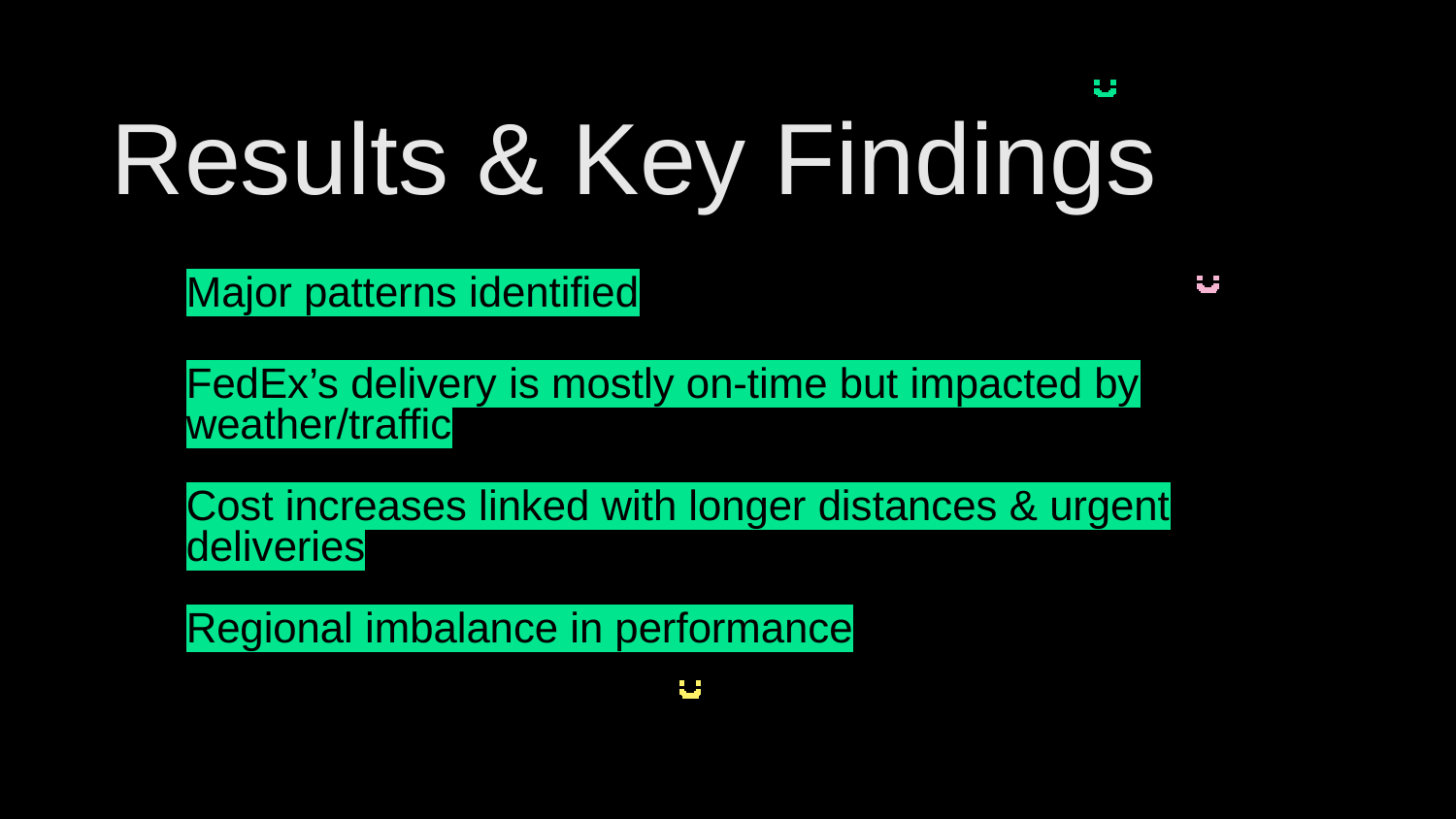

Results & Key Findings
# Major patterns identified
FedEx’s delivery is mostly on-time but impacted by weather/traffic
Cost increases linked with longer distances & urgent deliveries
Regional imbalance in performance